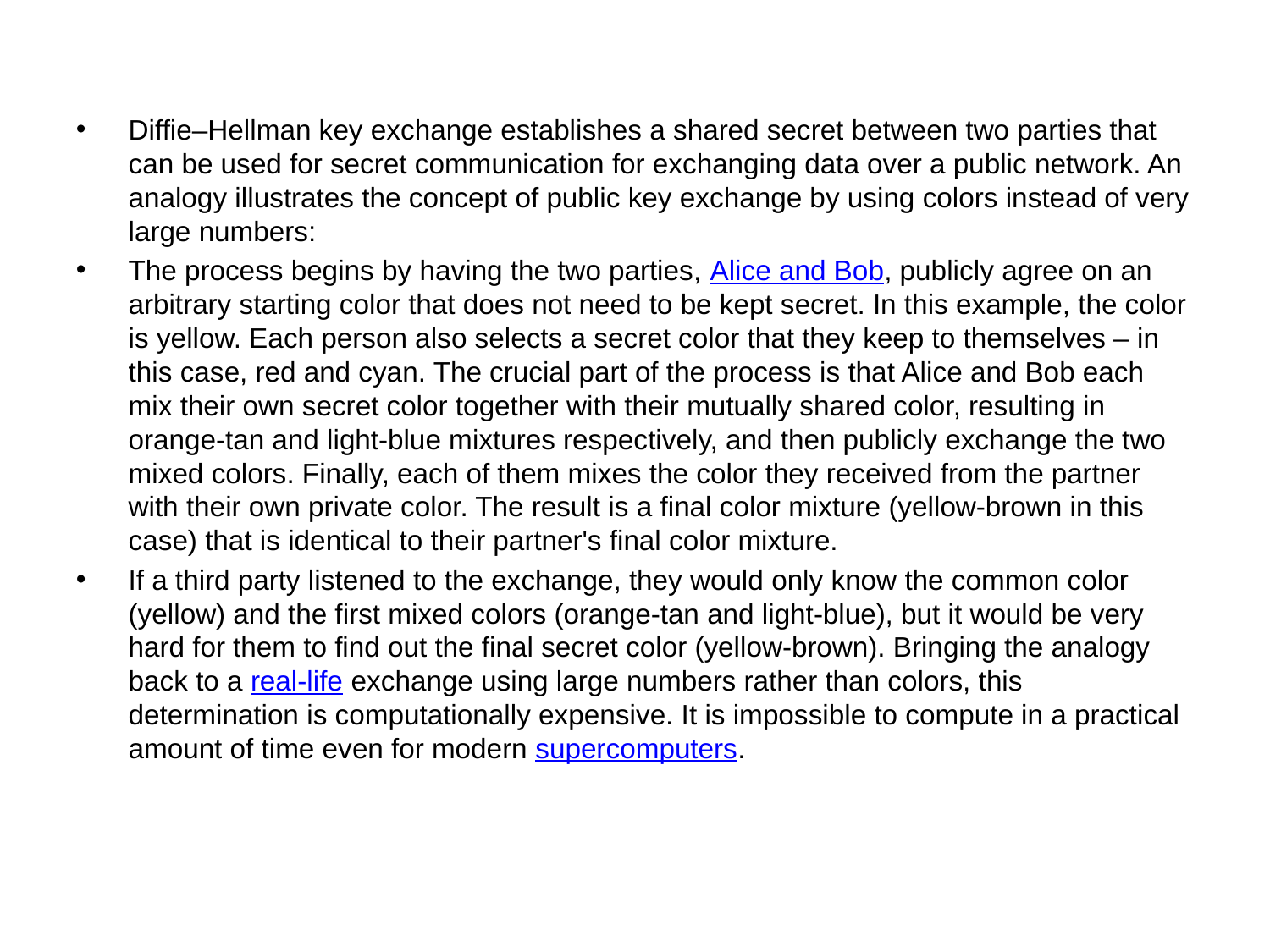

# Diffie–Hellman key exchange establishes a shared secret between two parties that can be used for secret communication for exchanging data over a public network. An analogy illustrates the concept of public key exchange by using colors instead of very large numbers:
The process begins by having the two parties, Alice and Bob, publicly agree on an arbitrary starting color that does not need to be kept secret. In this example, the color is yellow. Each person also selects a secret color that they keep to themselves – in this case, red and cyan. The crucial part of the process is that Alice and Bob each mix their own secret color together with their mutually shared color, resulting in orange-tan and light-blue mixtures respectively, and then publicly exchange the two mixed colors. Finally, each of them mixes the color they received from the partner with their own private color. The result is a final color mixture (yellow-brown in this case) that is identical to their partner's final color mixture.
If a third party listened to the exchange, they would only know the common color (yellow) and the first mixed colors (orange-tan and light-blue), but it would be very hard for them to find out the final secret color (yellow-brown). Bringing the analogy back to a real-life exchange using large numbers rather than colors, this determination is computationally expensive. It is impossible to compute in a practical amount of time even for modern supercomputers.